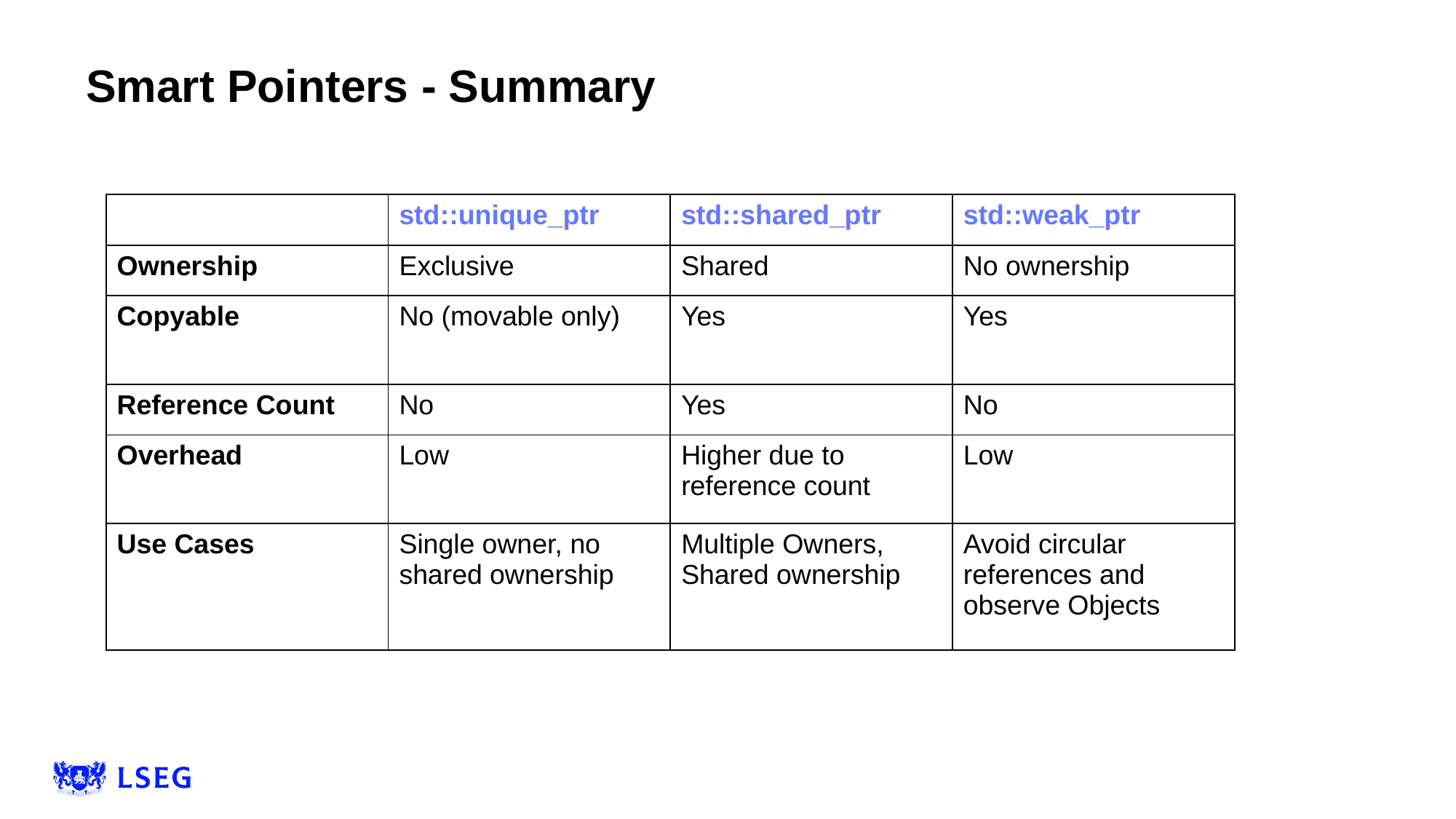

# Smart Pointers - Summary

|  | std::unique\_ptr | std::shared\_ptr | std::weak\_ptr |
| --- | --- | --- | --- |
| Ownership | Exclusive | Shared | No ownership |
| Copyable | No (movable only) | Yes | Yes |
| Reference Count | No | Yes | No |
| Overhead | Low | Higher due to reference count | Low |
| Use Cases | Single owner, no shared ownership | Multiple Owners, Shared ownership | Avoid circular references and observe Objects |